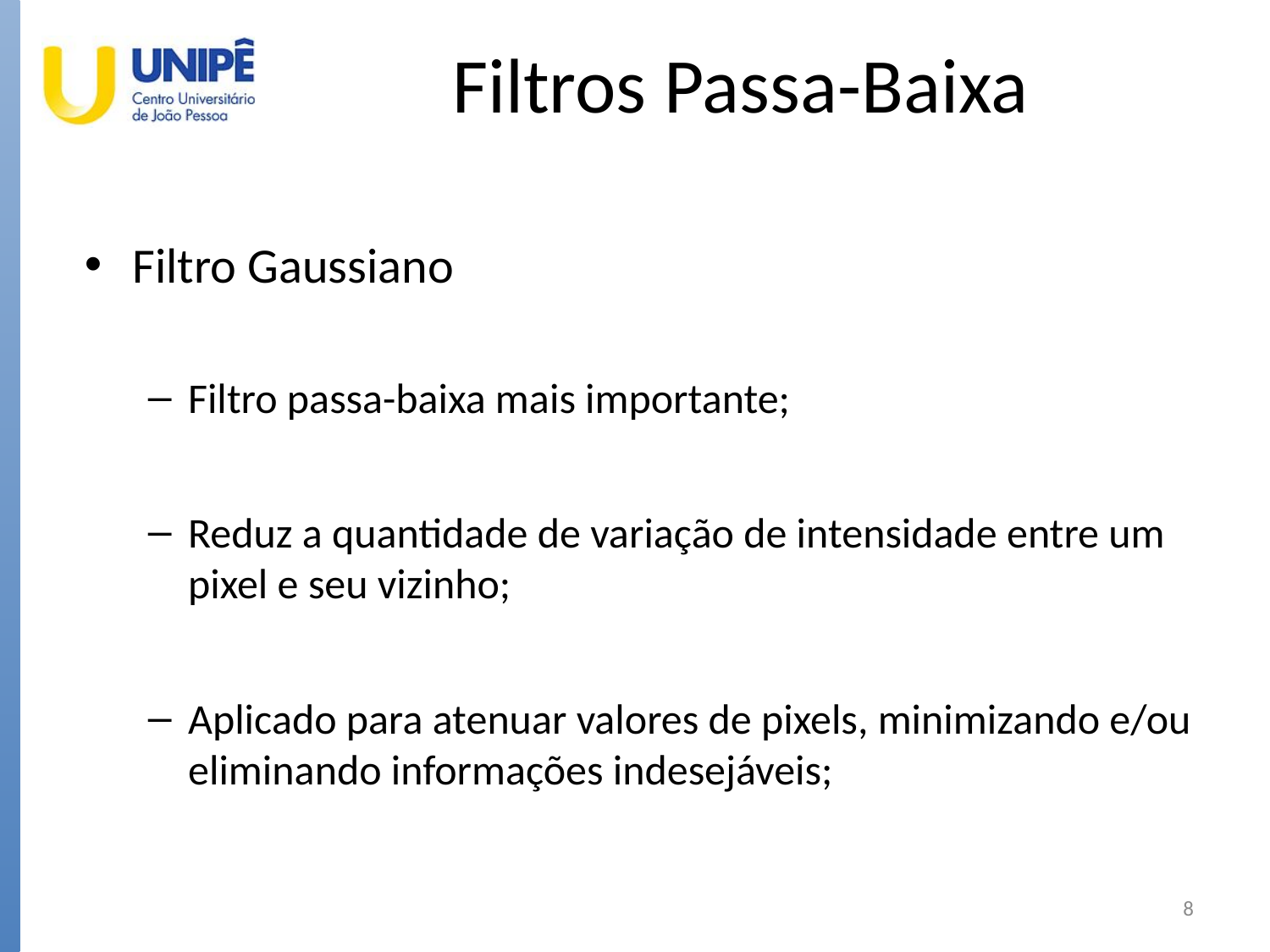

# Filtros Passa-Baixa
Filtro Gaussiano

Filtro passa-baixa mais importante;

Reduz a quantidade de variação de intensidade entre um pixel e seu vizinho;

Aplicado para atenuar valores de pixels, minimizando e/ou eliminando informações indesejáveis;
8